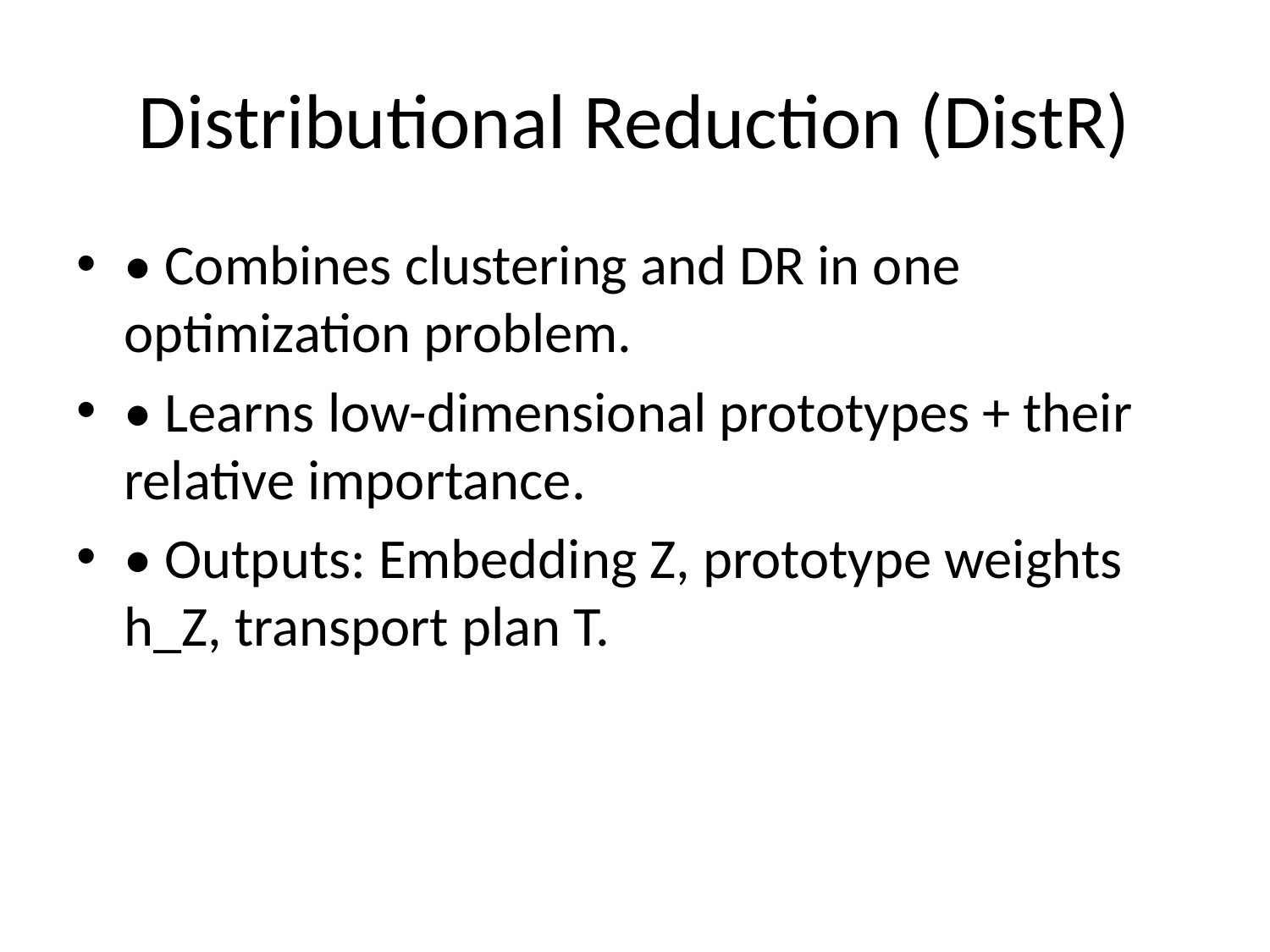

# Distributional Reduction (DistR)
• Combines clustering and DR in one optimization problem.
• Learns low-dimensional prototypes + their relative importance.
• Outputs: Embedding Z, prototype weights h_Z, transport plan T.